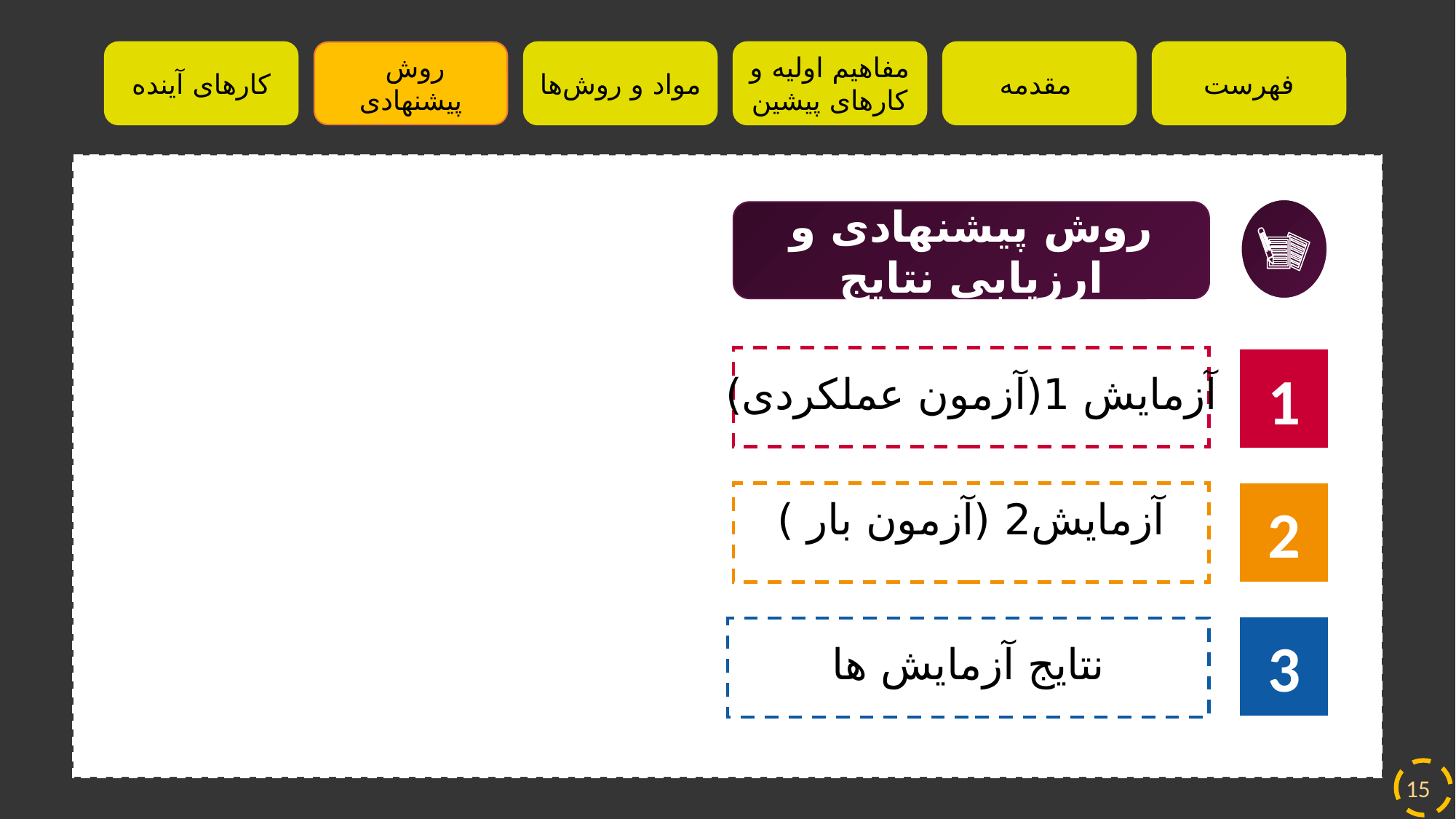

کارهای آینده
 روش پیشنهادی
مواد و روش‌ها
مفاهیم اولیه و کارهای پیشین
مقدمه
فهرست

روش پیشنهادی و ارزیابی نتایج

آزمایش 1(آزمون عملکردی)
1

آزمایش2 (آزمون بار )
2

نتایج آزمایش ها
3
15